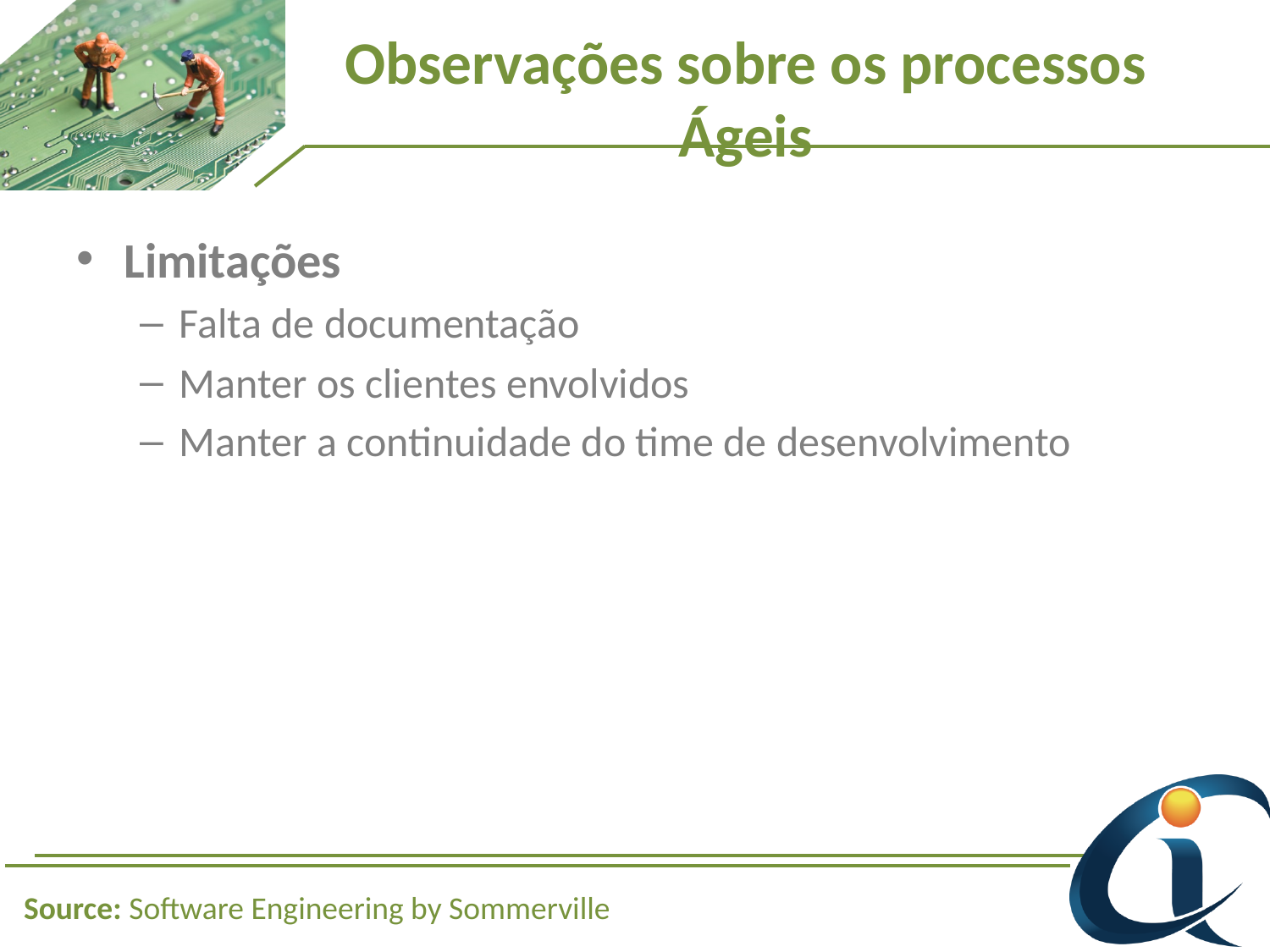

# Observações sobre os processos Ágeis
Limitações
Falta de documentação
Manter os clientes envolvidos
Manter a continuidade do time de desenvolvimento